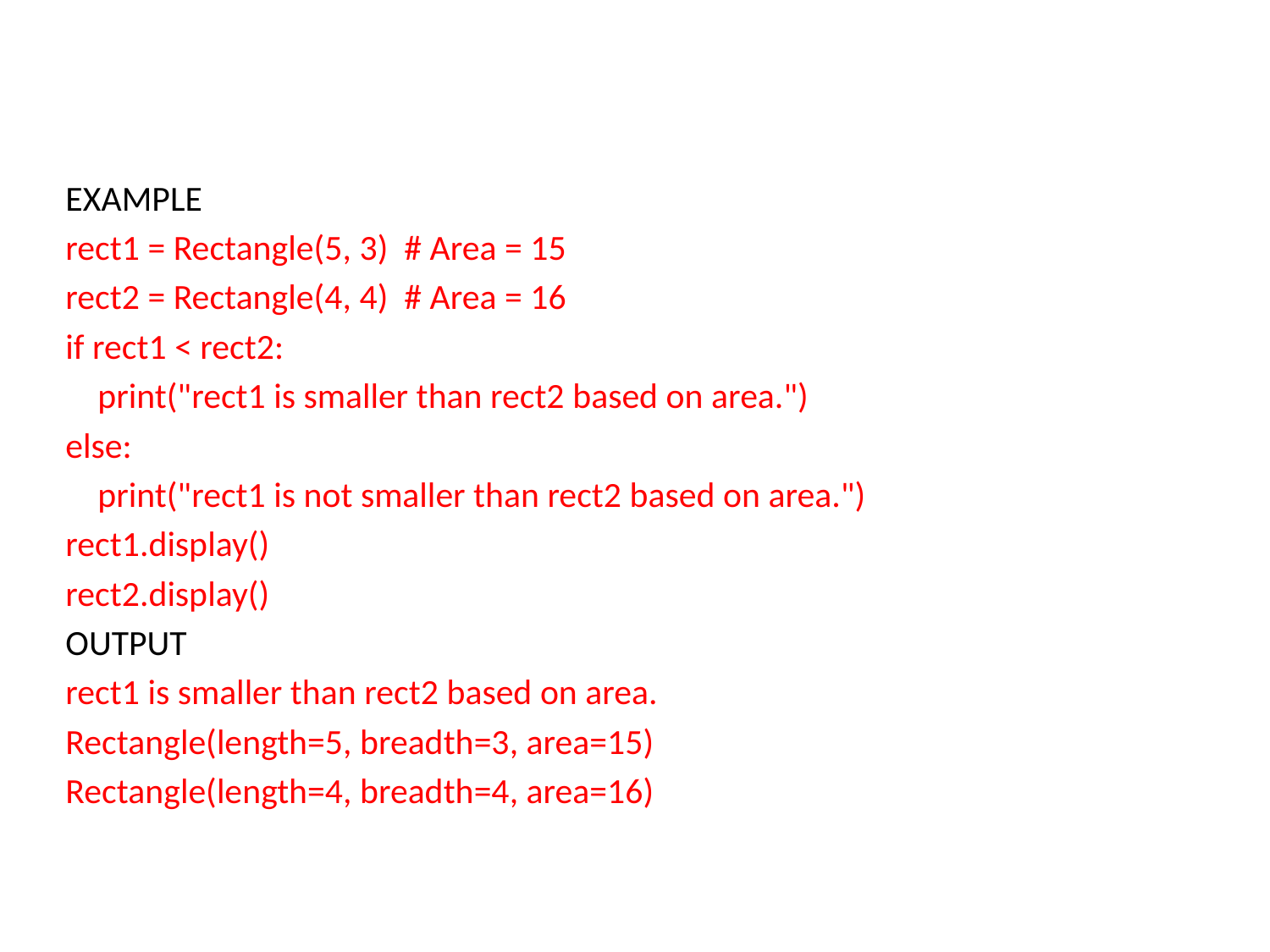

#
EXAMPLE
rect1 = Rectangle(5, 3)  # Area = 15
rect2 = Rectangle(4, 4)  # Area = 16
if rect1 < rect2:
    print("rect1 is smaller than rect2 based on area.")
else:
    print("rect1 is not smaller than rect2 based on area.")
rect1.display()
rect2.display()
OUTPUT
rect1 is smaller than rect2 based on area.
Rectangle(length=5, breadth=3, area=15)
Rectangle(length=4, breadth=4, area=16)